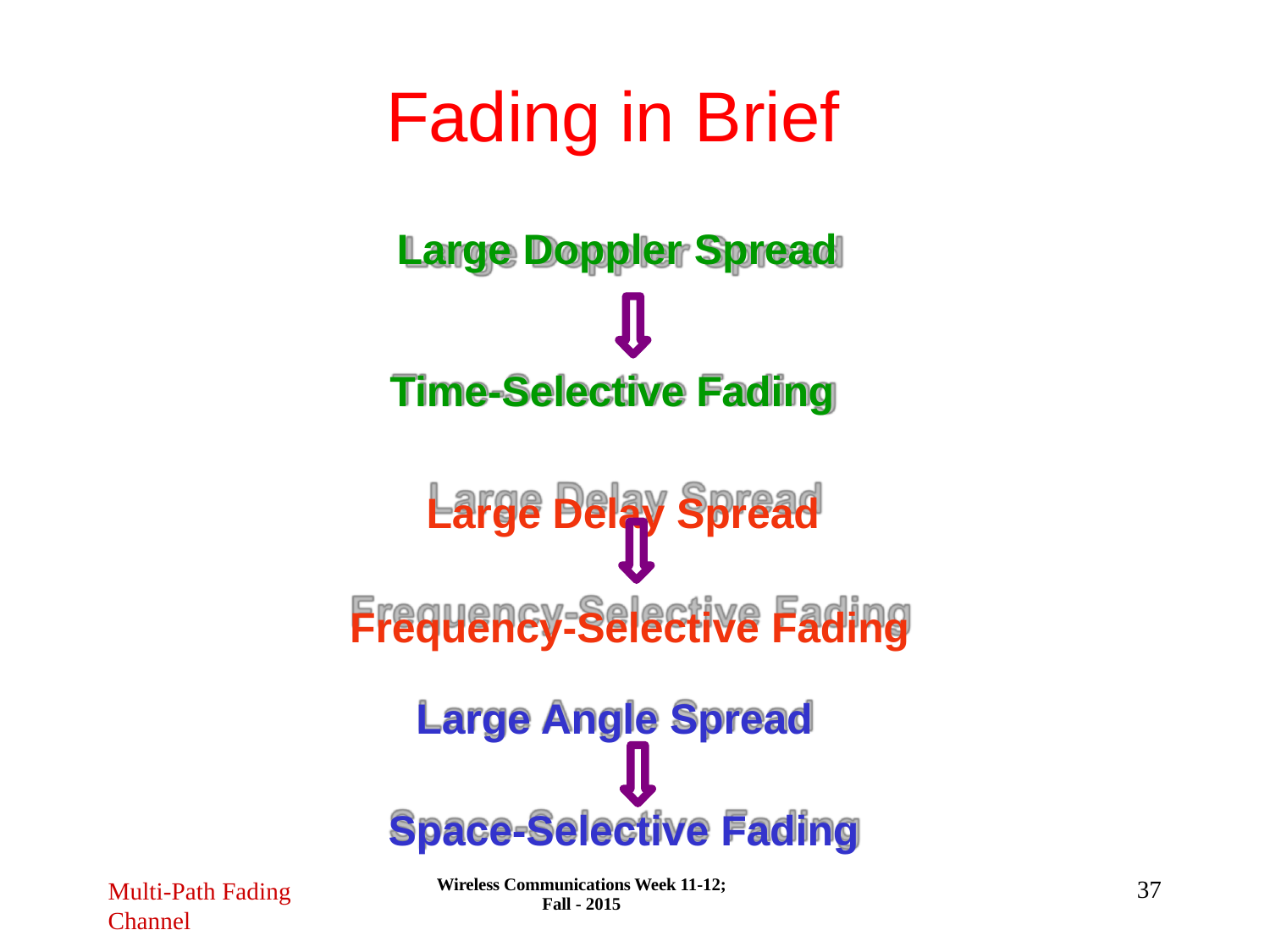

# Fading in Brief

Large Doppler Spread

Time-Selective Fading
Large Delay Spread  Frequency-Selective Fading

Large Angle Spread

Space-Selective Fading

Wireless Communications Week 11-12; Fall - 2015
37
Multi-Path Fading
Channel